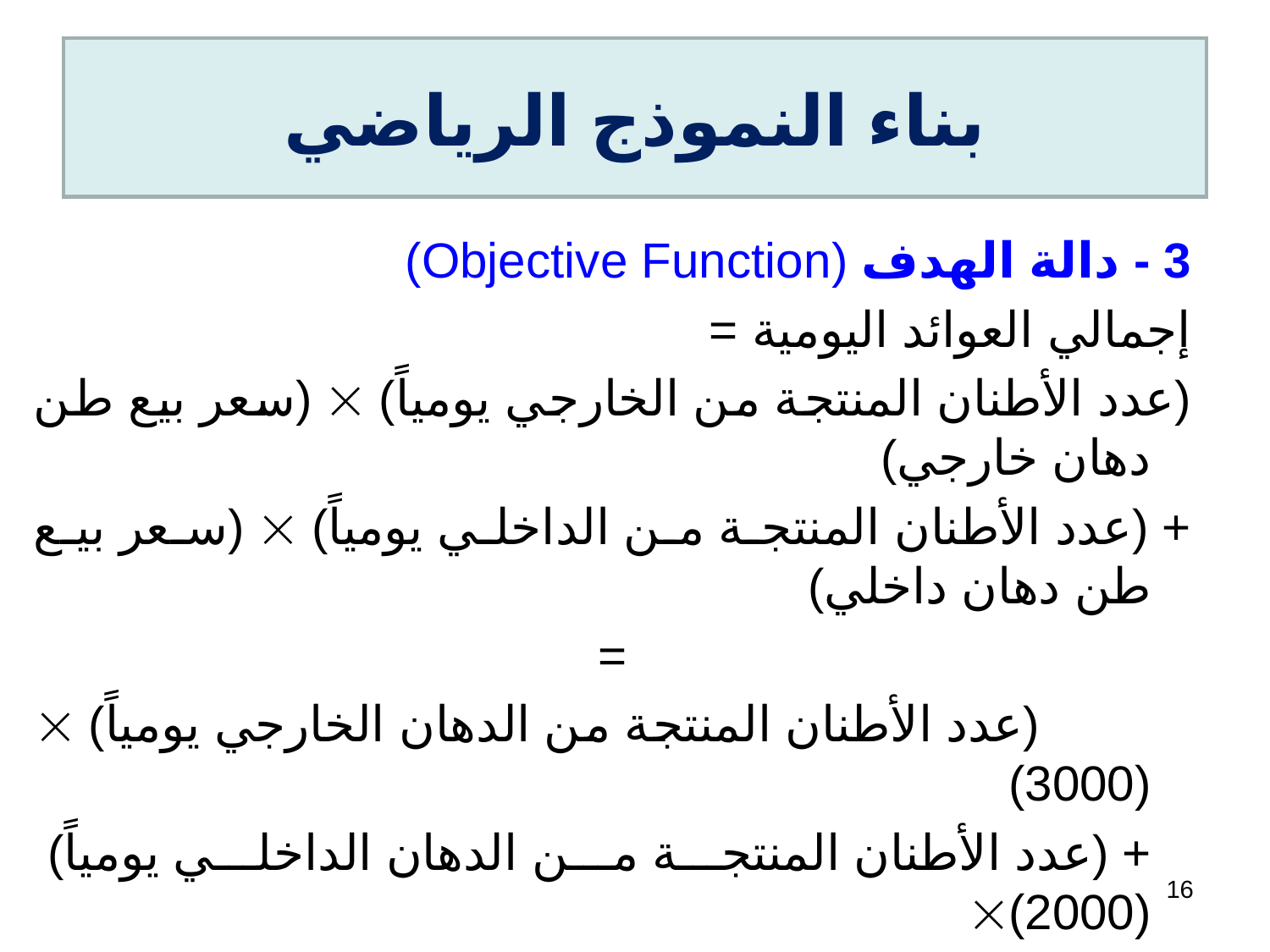

# بناء النموذج الرياضي
3 - دالة الهدف (Objective Function)
إجمالي العوائد اليومية =
(عدد الأطنان المنتجة من الخارجي يومياً) × (سعر بيع طن دهان خارجي)
+ (عدد الأطنان المنتجة من الداخلي يومياً) × (سعر بيع طن دهان داخلي)
=
           (عدد الأطنان المنتجة من الدهان الخارجي يومياً) × (3000)
		+ (عدد الأطنان المنتجة من الدهان الداخلي يومياً)  ×(2000)
=
x2 2000 + x1 3000
16